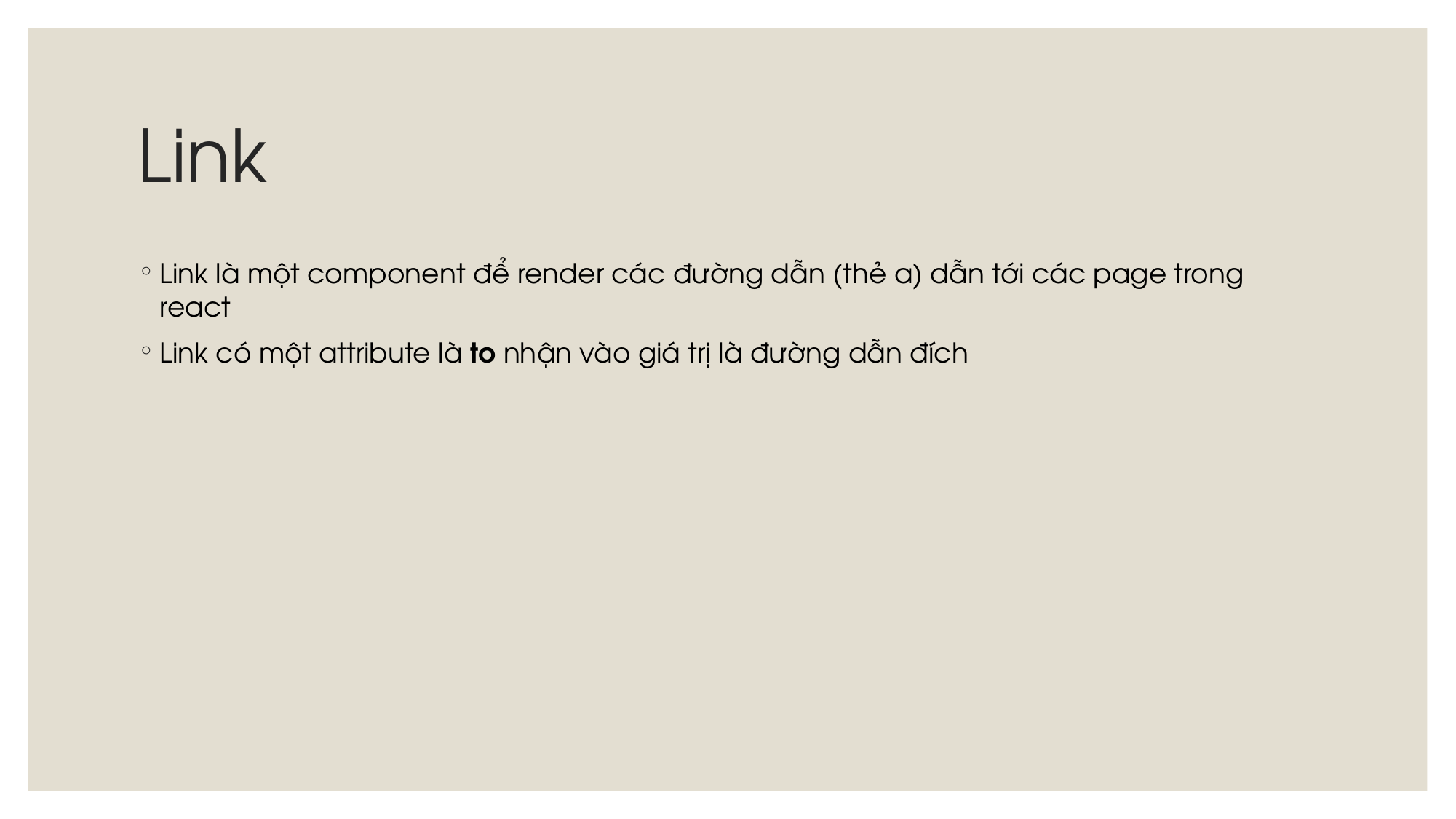

# Link
Link là một component để render các đường dẫn (thẻ a) dẫn tới các page trong react
Link có một attribute là to nhận vào giá trị là đường dẫn đích